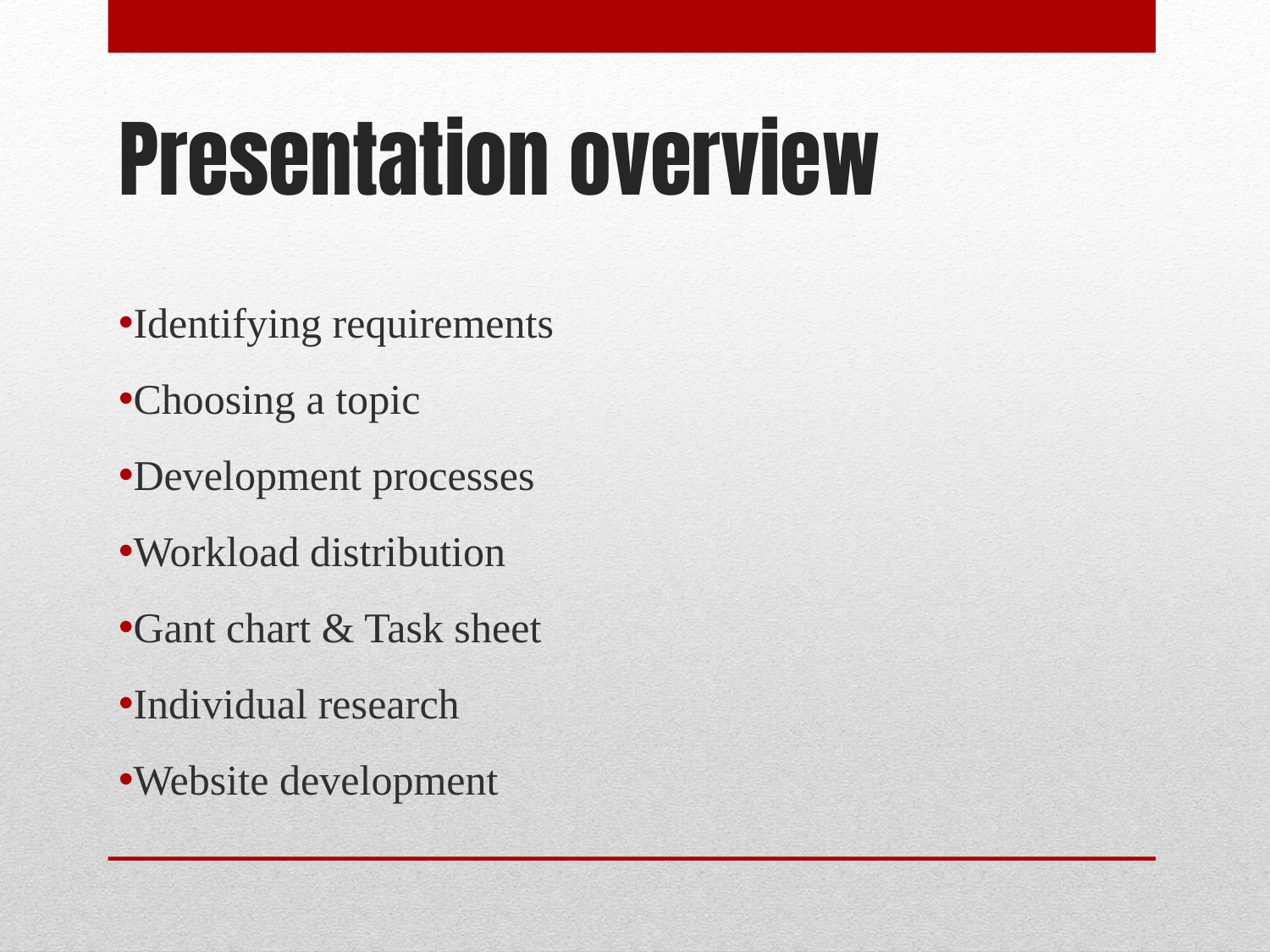

# Presentation overview
Identifying requirements
Choosing a topic
Development processes
Workload distribution
Gant chart & Task sheet
Individual research
Website development